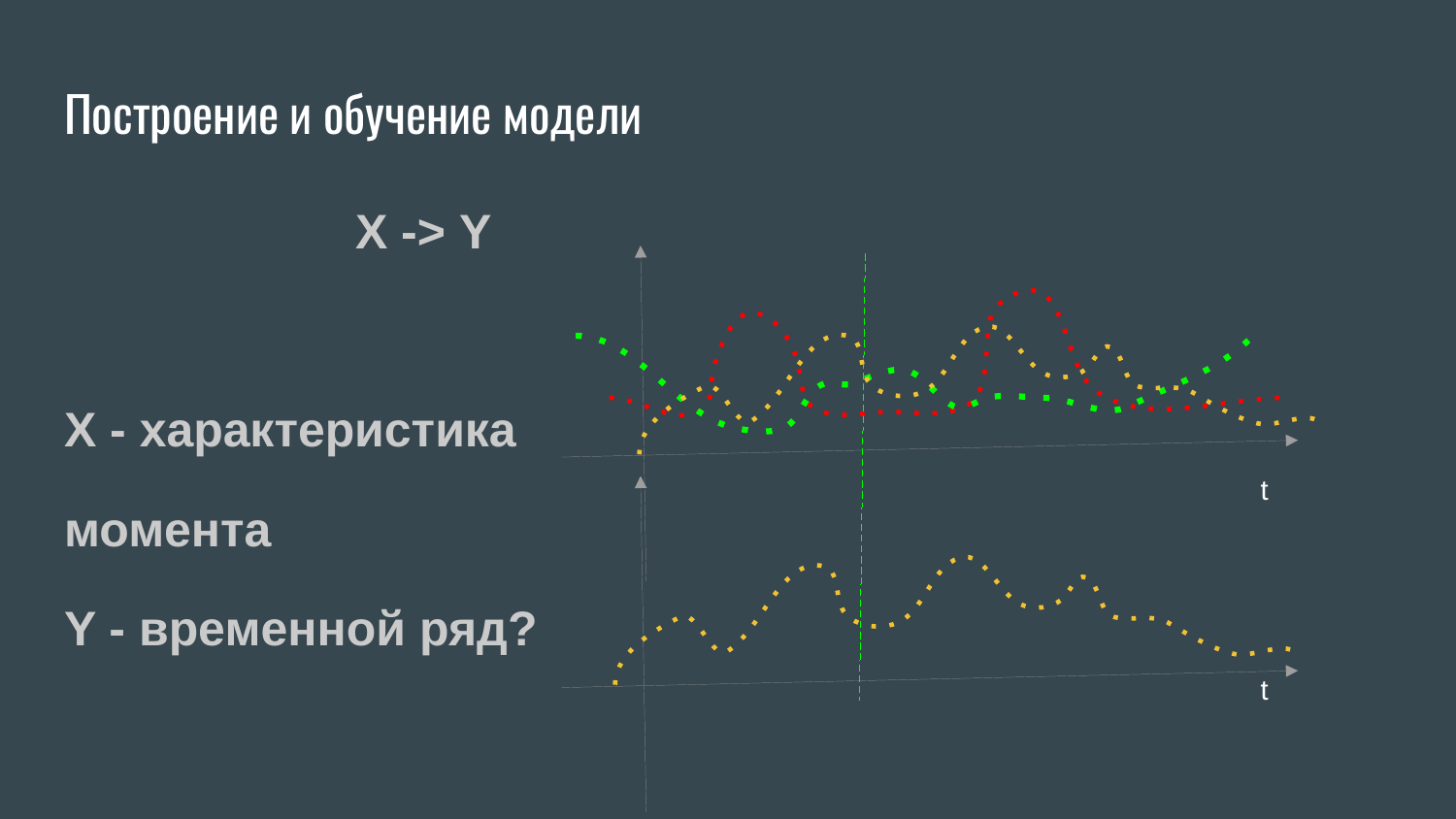

# Построение и обучение модели
Х -> Y

Х - характеристика
момента
Y - временной ряд?

t

t